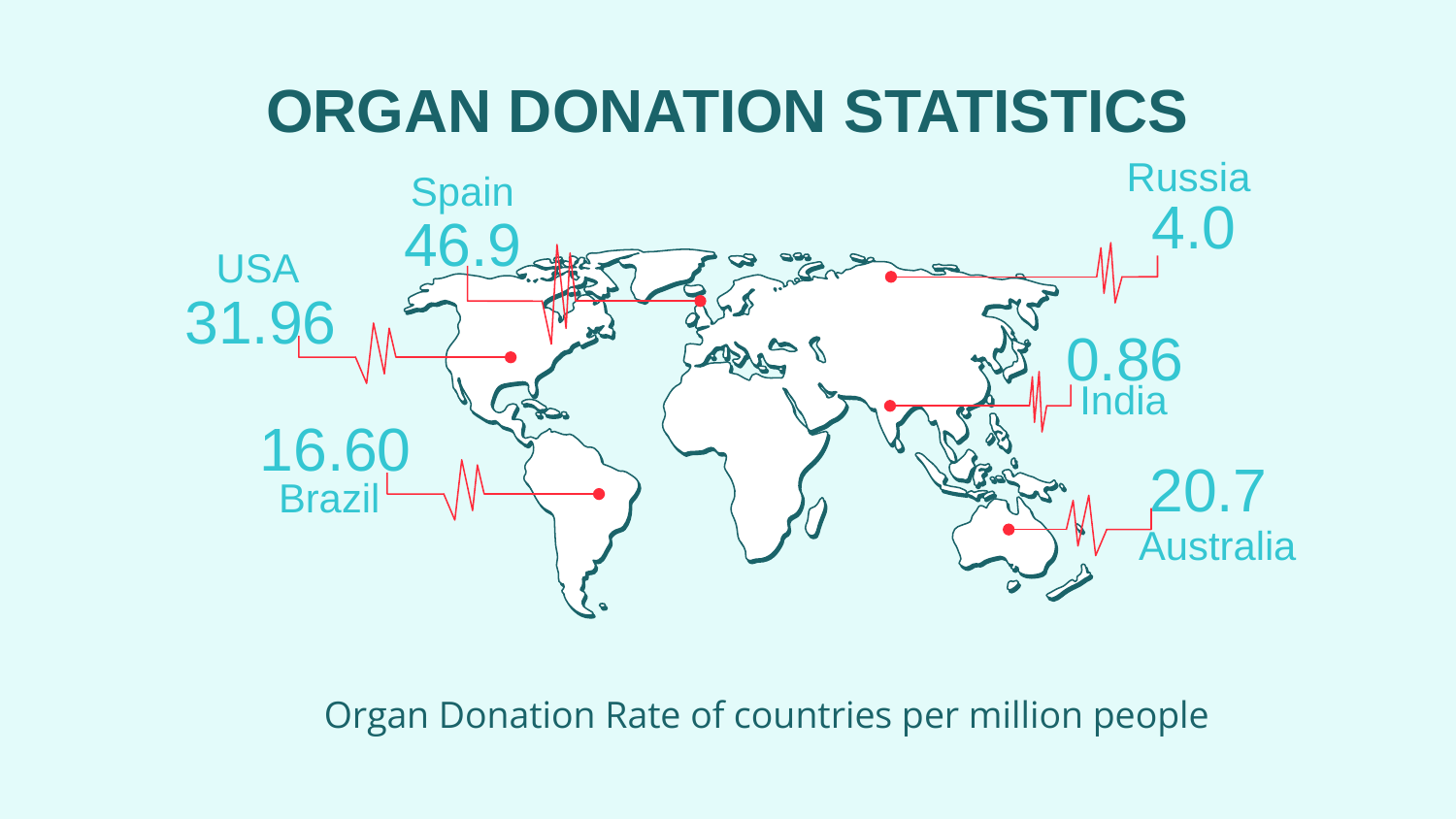

# ORGAN DONATION STATISTICS
Russia
Spain
4.0
46.9
USA

31.96
0.86

India

16.60
20.7

Brazil

Australia
Organ Donation Rate of countries per million people